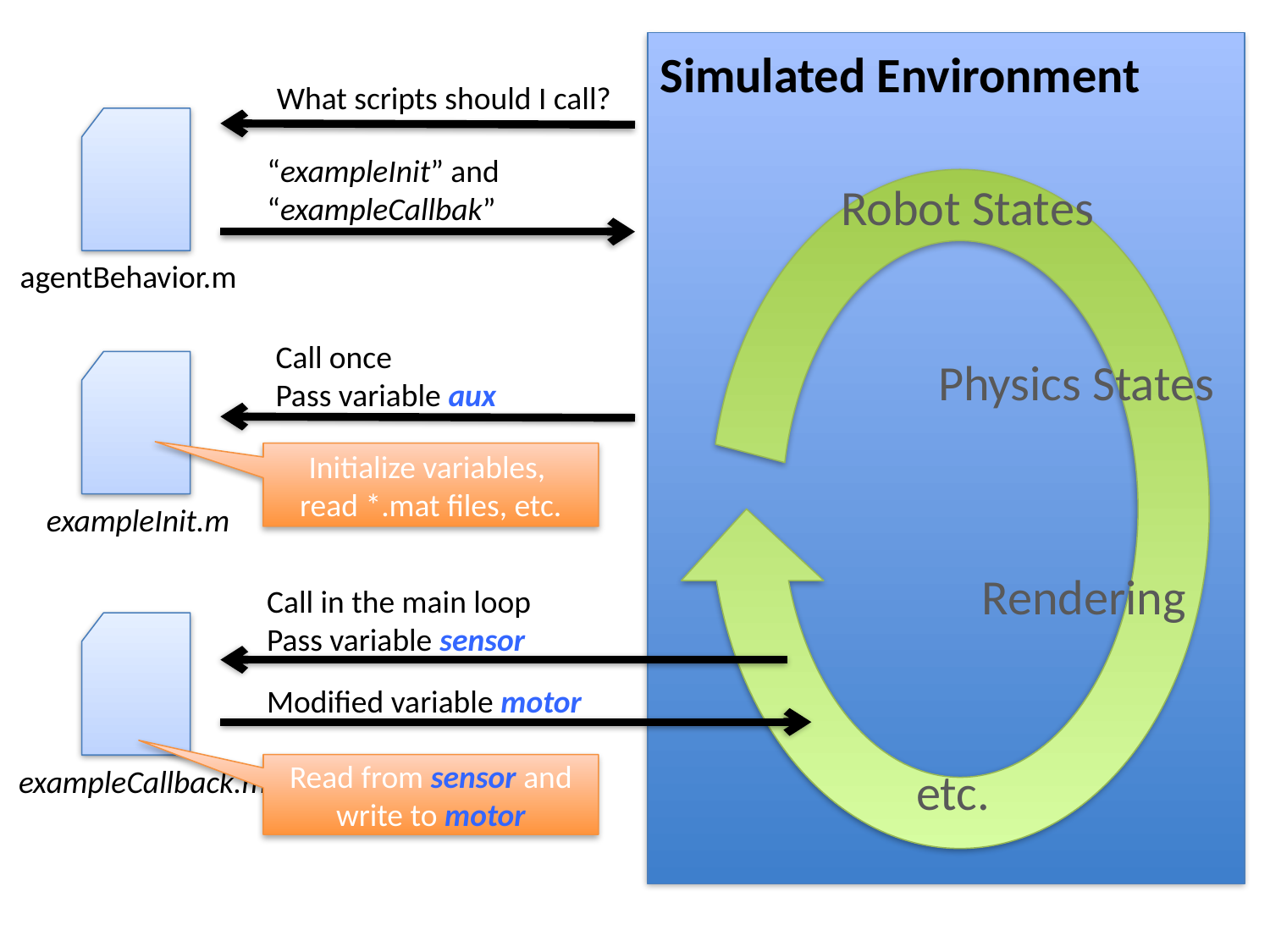

Simulated Environment
What scripts should I call?

“exampleInit” and
“exampleCallbak”
Robot States
agentBehavior.m
Call once
Pass variable aux
Physics States

Initialize variables,
read *.mat files, etc.
exampleInit.m
Rendering
Call in the main loop
Pass variable sensor

Modified variable motor
Read from sensor and write to motor
exampleCallback.m
etc.